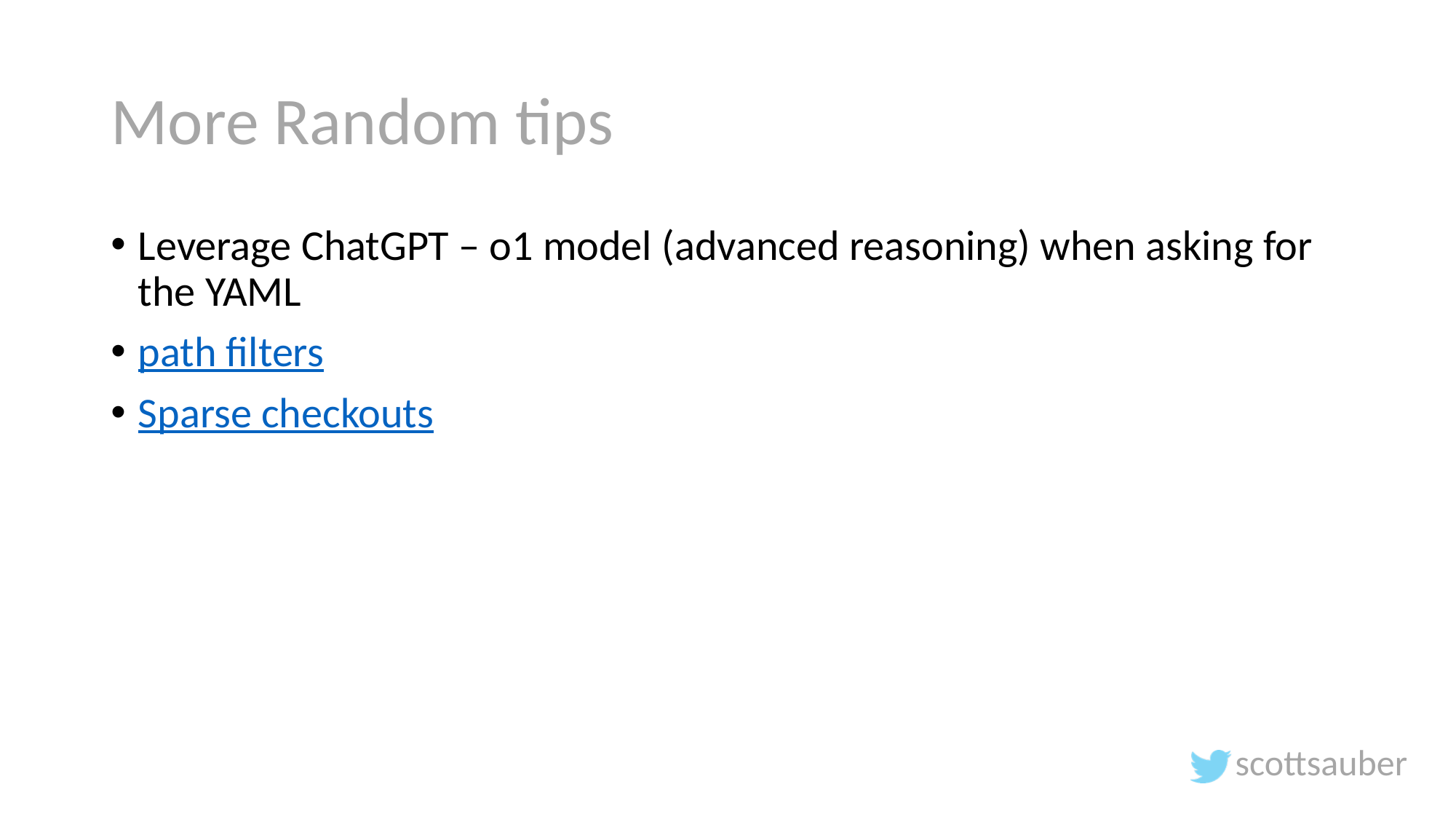

# More Random tips
Leverage ChatGPT – o1 model (advanced reasoning) when asking for the YAML
path filters
Sparse checkouts
scottsauber